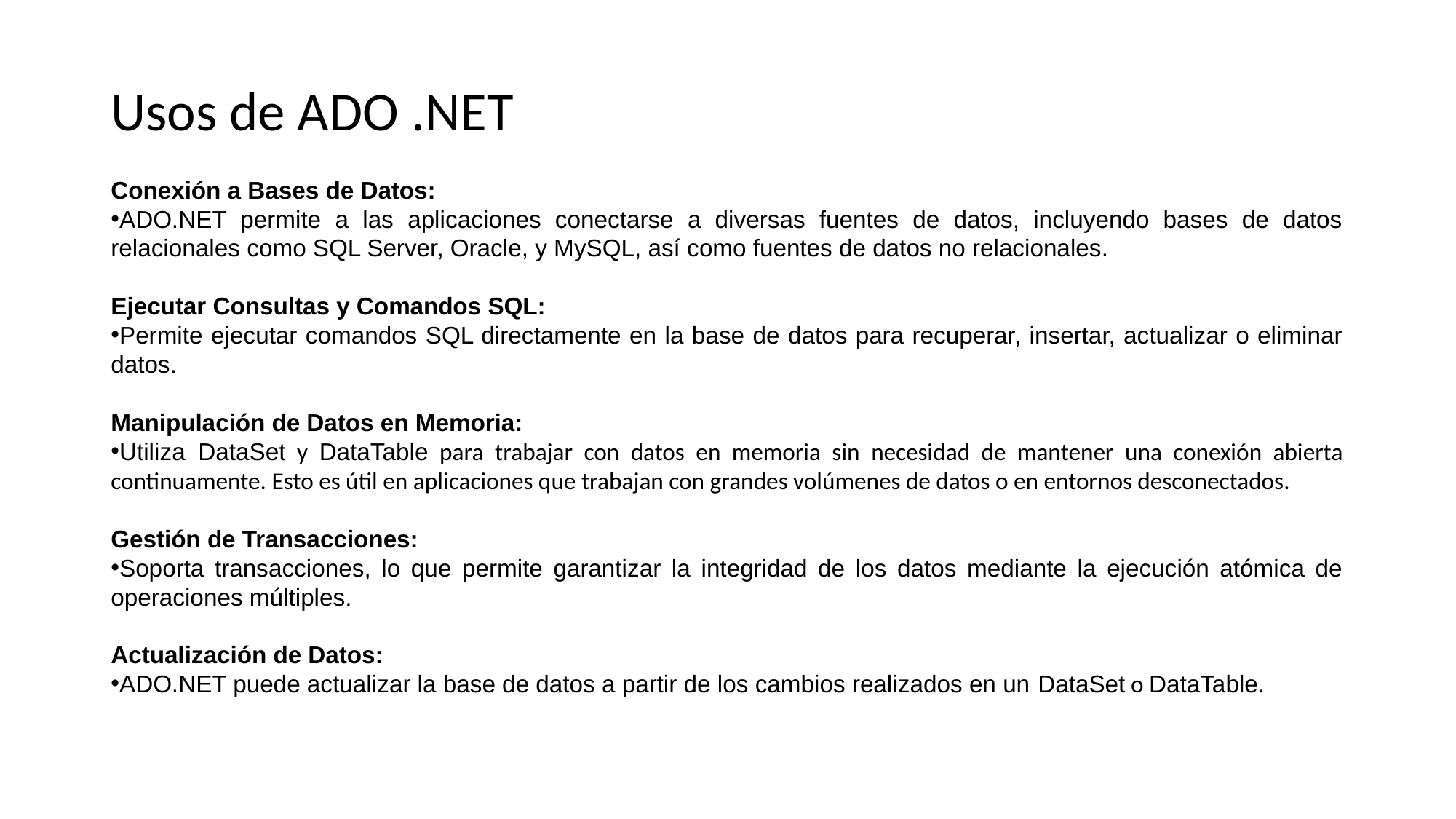

# Usos de ADO .NET
Conexión a Bases de Datos:
ADO.NET permite a las aplicaciones conectarse a diversas fuentes de datos, incluyendo bases de datos relacionales como SQL Server, Oracle, y MySQL, así como fuentes de datos no relacionales.

Ejecutar Consultas y Comandos SQL:
Permite ejecutar comandos SQL directamente en la base de datos para recuperar, insertar, actualizar o eliminar datos.

Manipulación de Datos en Memoria:
Utiliza DataSet y DataTable para trabajar con datos en memoria sin necesidad de mantener una conexión abierta continuamente. Esto es útil en aplicaciones que trabajan con grandes volúmenes de datos o en entornos desconectados.

Gestión de Transacciones:
Soporta transacciones, lo que permite garantizar la integridad de los datos mediante la ejecución atómica de operaciones múltiples.

Actualización de Datos:
ADO.NET puede actualizar la base de datos a partir de los cambios realizados en un DataSet o DataTable.